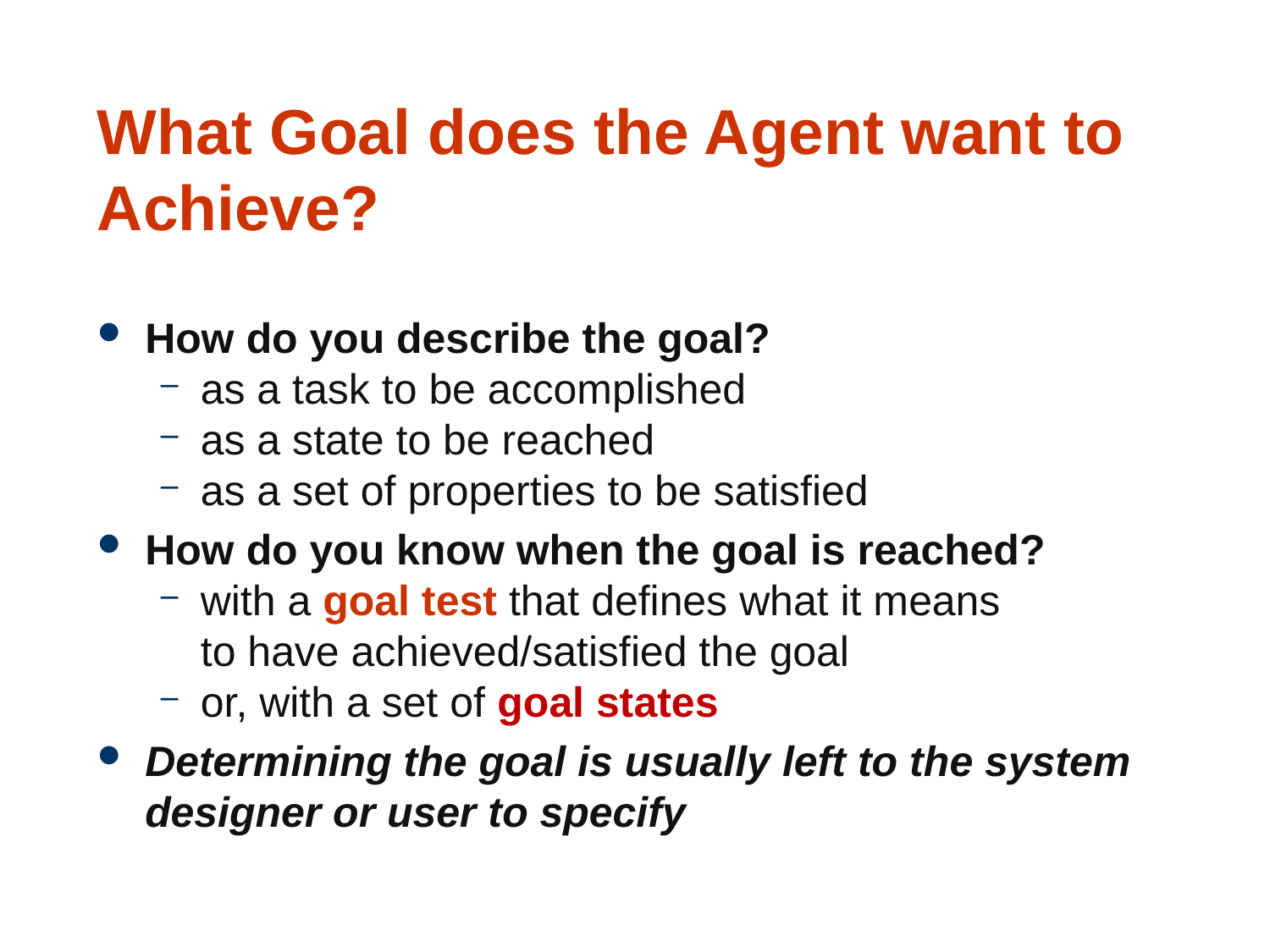

16
What Goal does the Agent want to Achieve?

How do you describe the goal?
as a task to be accomplished
as a state to be reached
as a set of properties to be satisfied
How do you know when the goal is reached?
with a goal test that defines what it means
to have achieved/satisfied the goal
or, with a set of goal states
Determining the goal is usually left to the system designer or user to specify